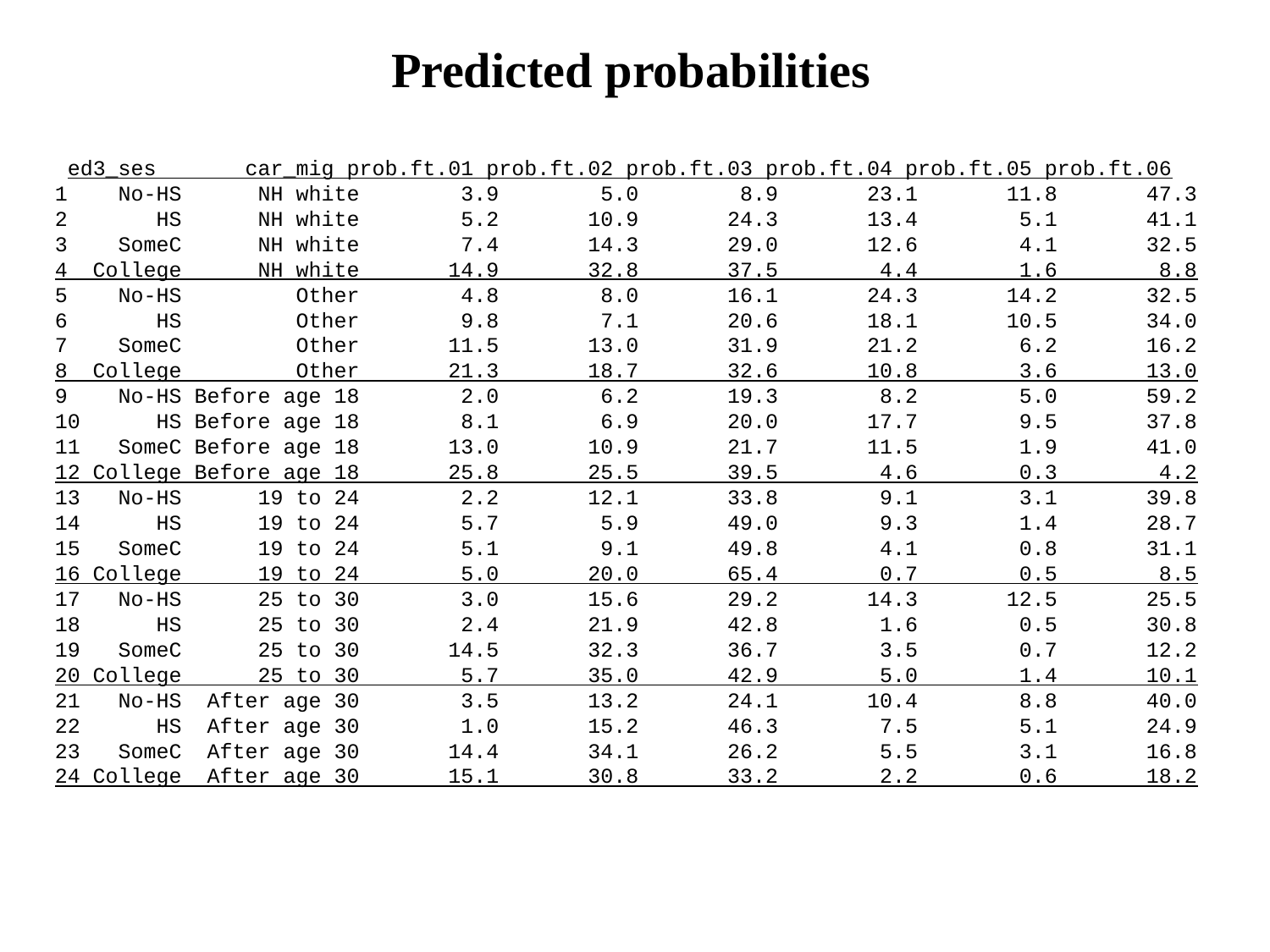

Predicted probabilities
 ed3_ses       car_mig prob.ft.01 prob.ft.02 prob.ft.03 prob.ft.04 prob.ft.05 prob.ft.06
1    No-HS      NH white        3.9        5.0        8.9       23.1       11.8       47.3
2       HS      NH white        5.2       10.9       24.3       13.4        5.1       41.1
3    SomeC      NH white        7.4       14.3       29.0       12.6        4.1       32.5
4  College      NH white       14.9       32.8       37.5        4.4        1.6        8.8
5    No-HS         Other        4.8        8.0       16.1       24.3       14.2       32.5
6       HS         Other        9.8        7.1       20.6       18.1       10.5       34.0
7    SomeC         Other       11.5       13.0       31.9       21.2        6.2       16.2
8  College         Other       21.3       18.7       32.6       10.8        3.6       13.0
9    No-HS Before age 18        2.0        6.2       19.3        8.2        5.0       59.2
10      HS Before age 18        8.1        6.9       20.0       17.7        9.5       37.8
11   SomeC Before age 18       13.0       10.9       21.7       11.5        1.9       41.0
12 College Before age 18       25.8       25.5       39.5        4.6        0.3        4.2
13   No-HS      19 to 24        2.2       12.1       33.8        9.1        3.1       39.8
14      HS      19 to 24        5.7        5.9       49.0        9.3        1.4       28.7
15   SomeC      19 to 24        5.1        9.1       49.8        4.1        0.8       31.1
16 College      19 to 24        5.0       20.0       65.4        0.7        0.5        8.5
17   No-HS      25 to 30        3.0       15.6       29.2       14.3       12.5       25.5
18      HS      25 to 30        2.4       21.9       42.8        1.6        0.5       30.8
19   SomeC      25 to 30       14.5       32.3       36.7        3.5        0.7       12.2
20 College      25 to 30        5.7       35.0       42.9        5.0        1.4       10.1
21   No-HS  After age 30        3.5       13.2       24.1       10.4        8.8       40.0
22      HS  After age 30        1.0       15.2       46.3        7.5        5.1       24.9
23   SomeC  After age 30       14.4       34.1       26.2        5.5        3.1       16.8
24 College  After age 30       15.1       30.8       33.2        2.2        0.6       18.2